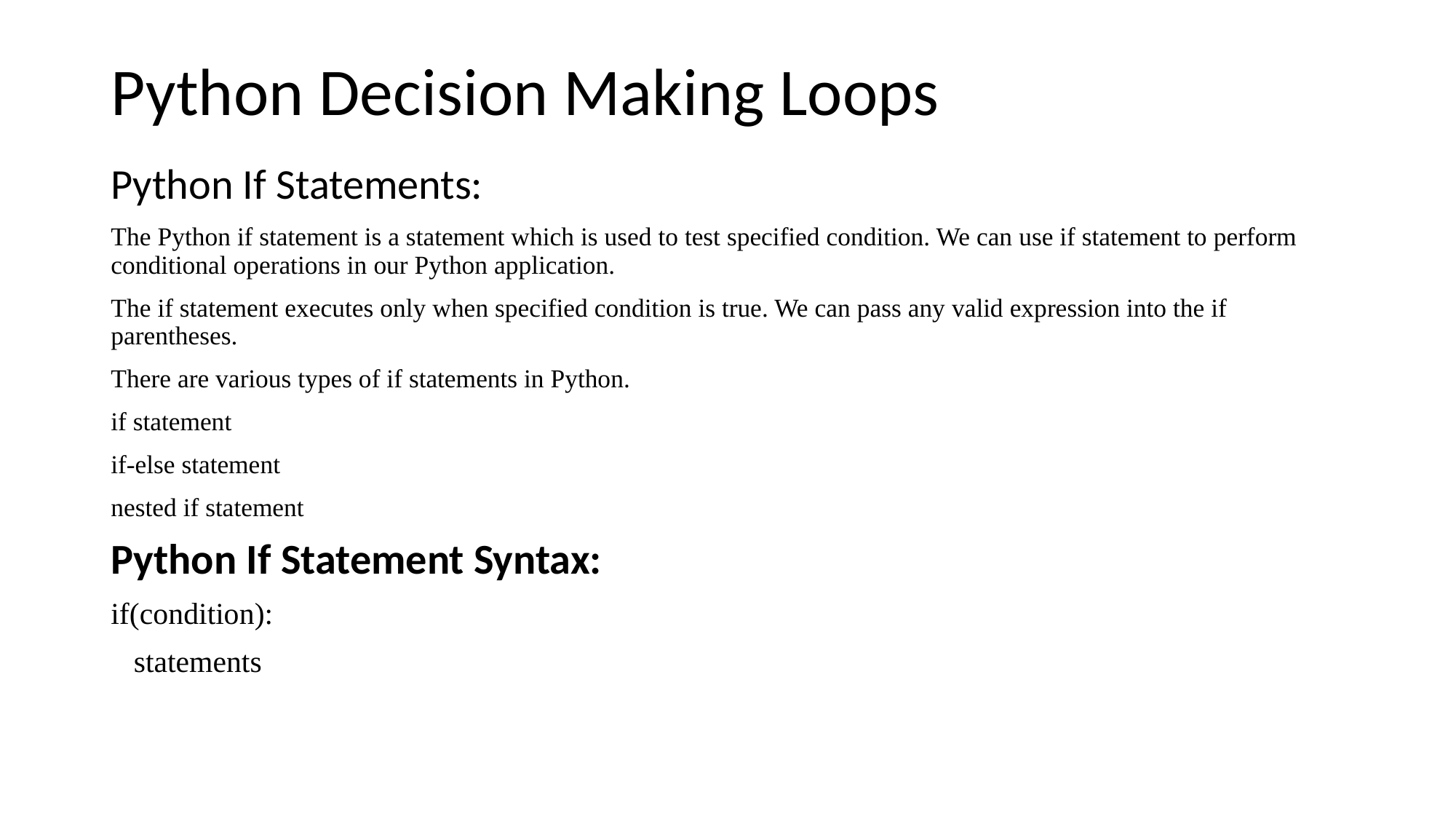

# Python Decision Making Loops
Python If Statements:
The Python if statement is a statement which is used to test specified condition. We can use if statement to perform conditional operations in our Python application.
The if statement executes only when specified condition is true. We can pass any valid expression into the if parentheses.
There are various types of if statements in Python.
if statement
if-else statement
nested if statement
Python If Statement Syntax:
if(condition):
   statements